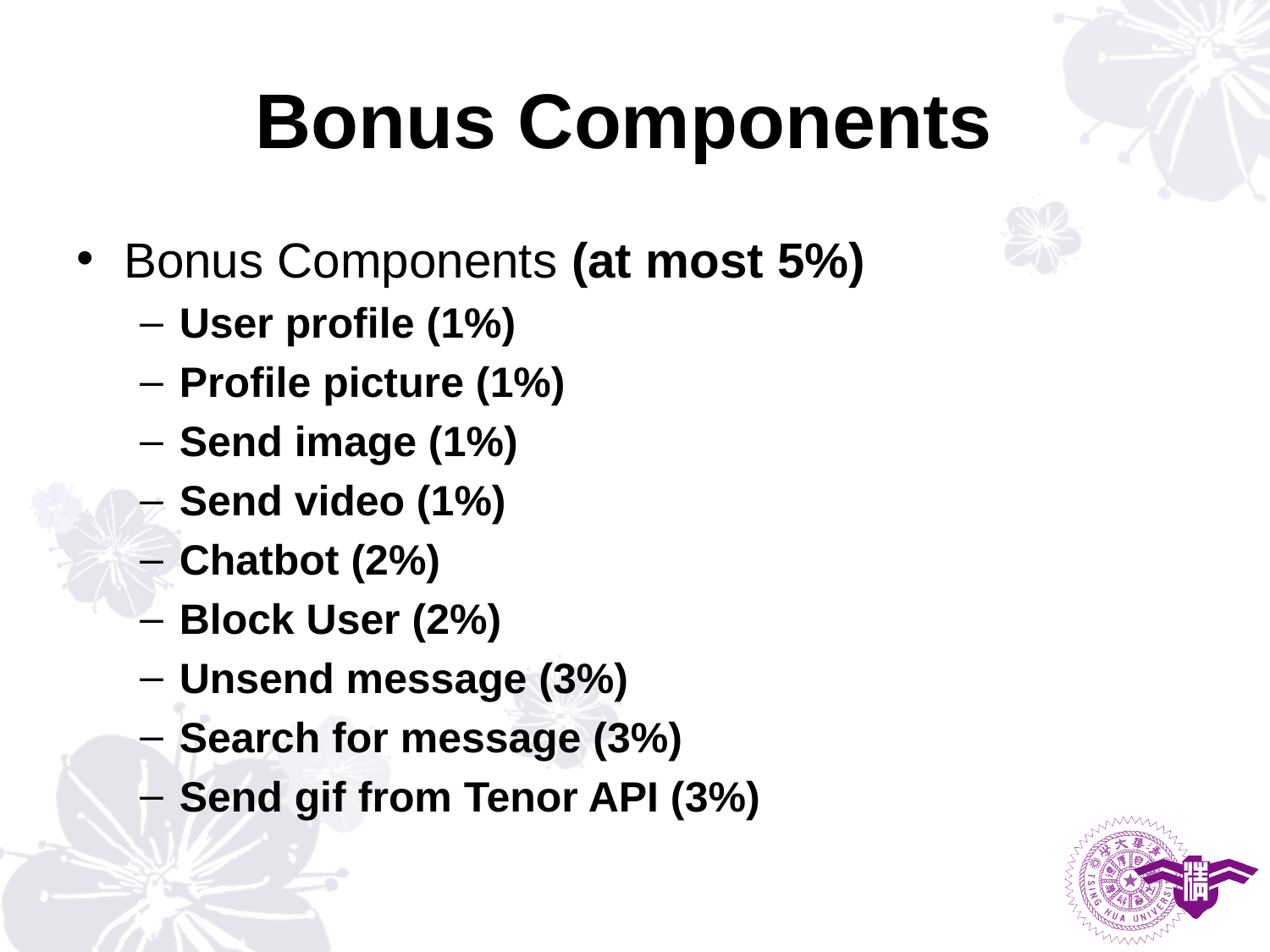

# Bonus Components
Bonus Components (at most 5%)
User profile (1%)
Profile picture (1%)
Send image (1%)
Send video (1%)
Chatbot (2%)
Block User (2%)
Unsend message (3%)
Search for message (3%)
Send gif from Tenor API (3%)